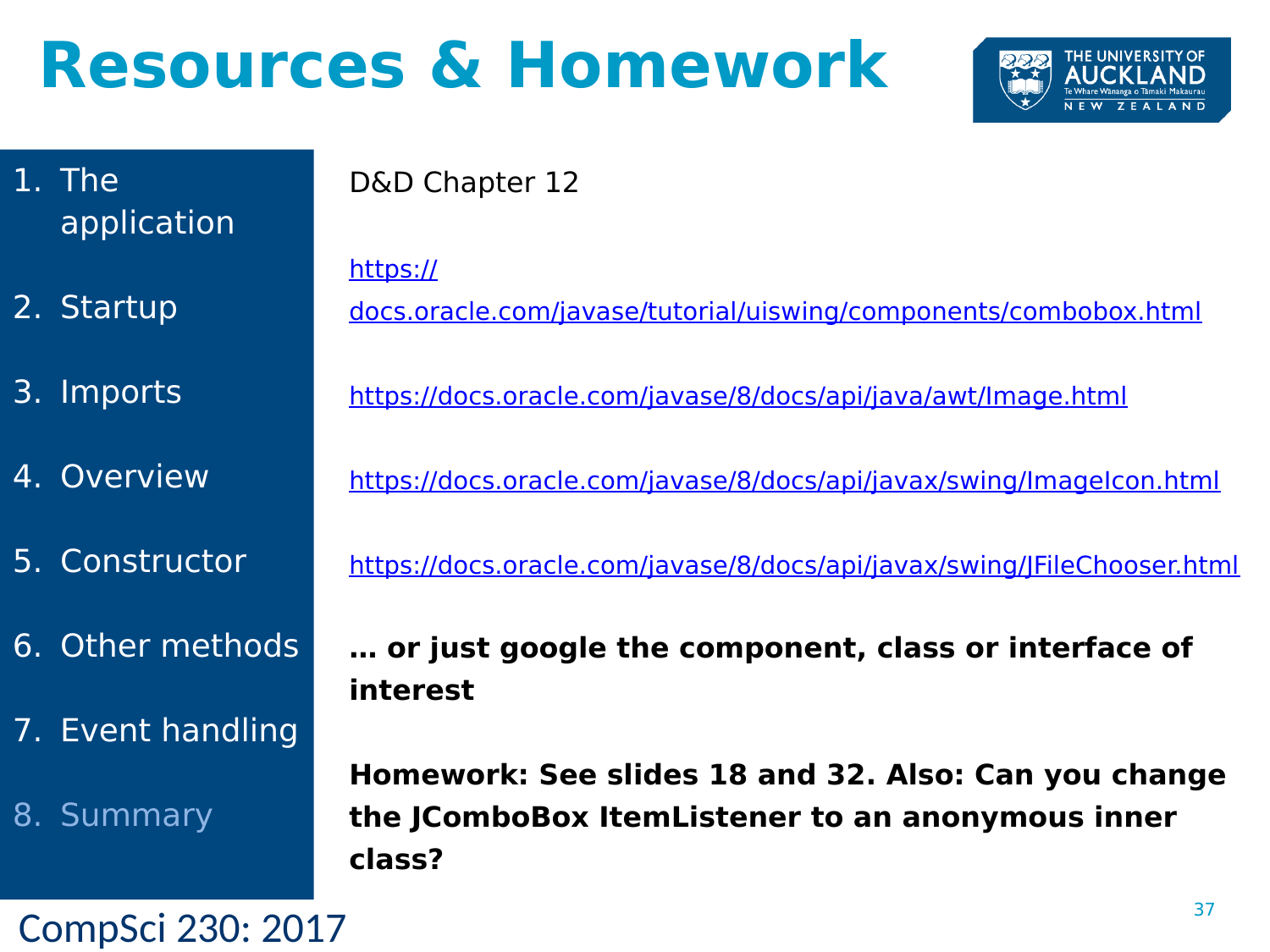

# Resources & Homework
The application
Startup

Imports

Overview

Constructor

Other methods

Event handling

Summary
D&D Chapter 12

https://docs.oracle.com/javase/tutorial/uiswing/components/combobox.html

https://docs.oracle.com/javase/8/docs/api/java/awt/Image.html

https://docs.oracle.com/javase/8/docs/api/javax/swing/ImageIcon.html

https://docs.oracle.com/javase/8/docs/api/javax/swing/JFileChooser.html

… or just google the component, class or interface of interest

Homework: See slides 18 and 32. Also: Can you change the JComboBox ItemListener to an anonymous inner class?
37